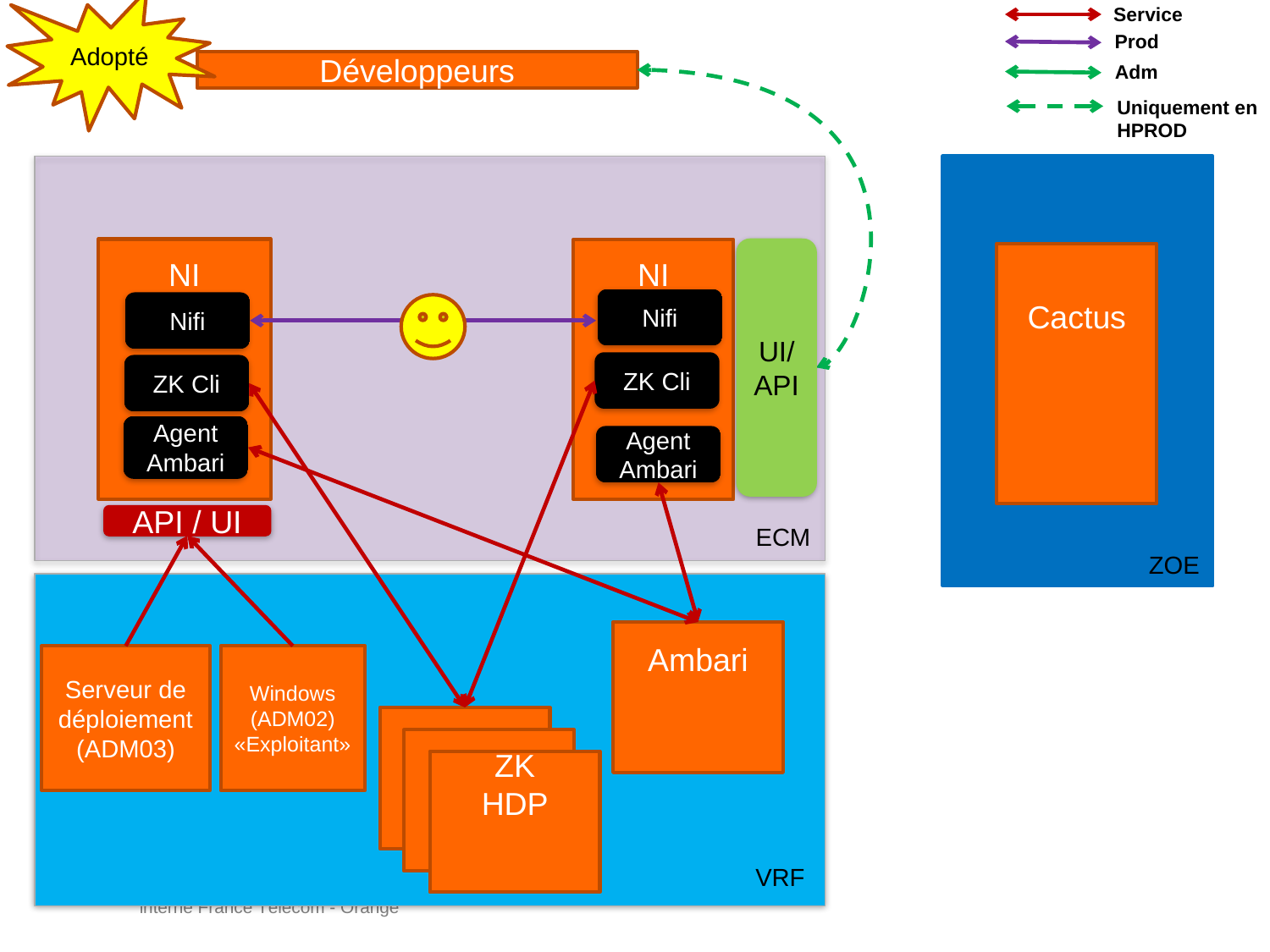

Adopté
Service
Prod
Développeurs
Adm
Uniquement en
HPROD

NI

UI/ API
NI

Cactus

Nifi
Nifi

ZK Cli
ZK Cli
Agent Ambari
Agent
Ambari
API / UI
ECM
ZOE

Ambari

Serveur de déploiement
(ADM03)
Windows
(ADM02)
«Exploitant»
ZK

ZK

ZK
HDP

VRF